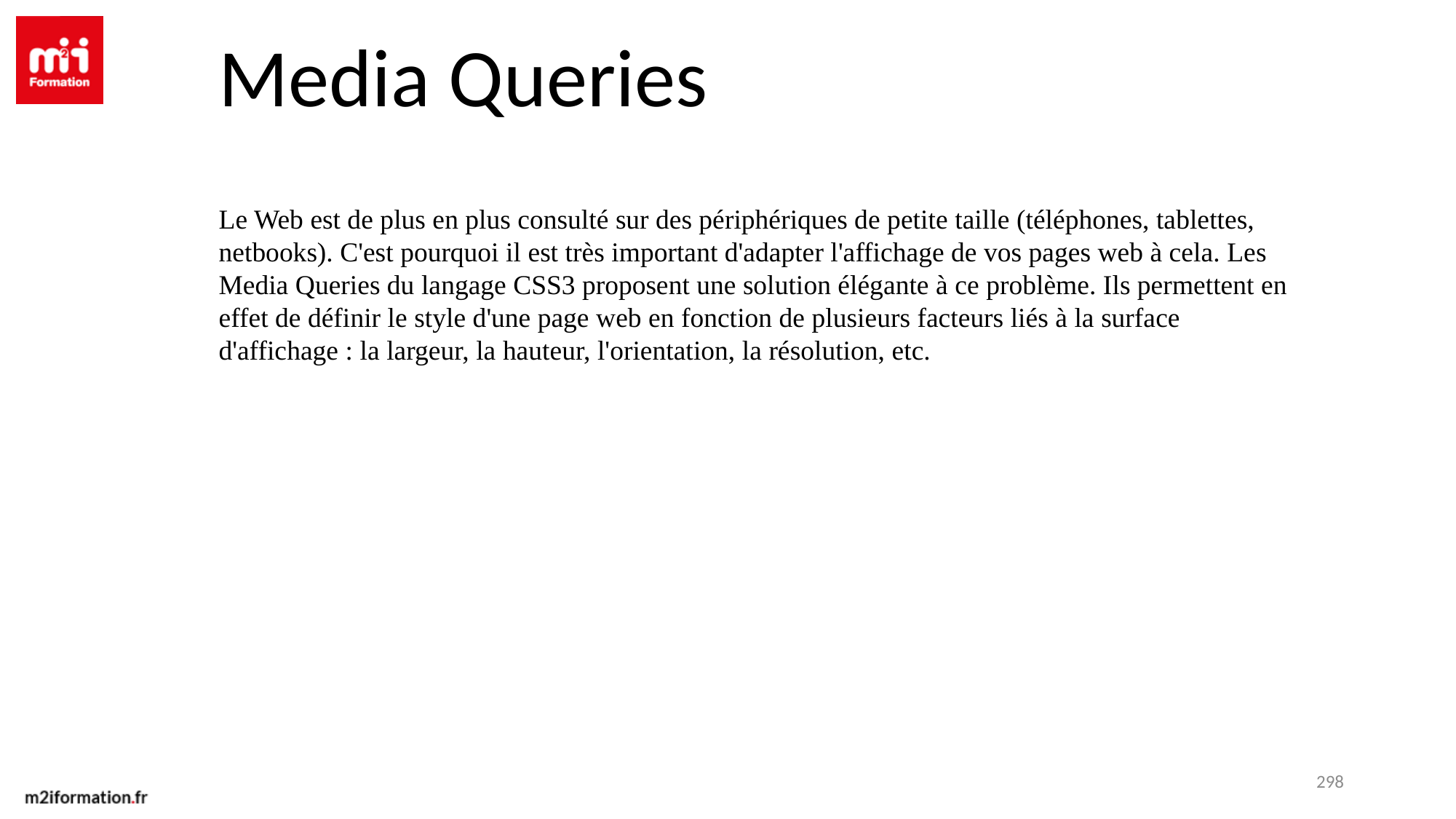

Media Queries

Le Web est de plus en plus consulté sur des périphériques de petite taille (téléphones, tablettes, netbooks). C'est pourquoi il est très important d'adapter l'affichage de vos pages web à cela. Les Media Queries du langage CSS3 proposent une solution élégante à ce problème. Ils permettent en effet de définir le style d'une page web en fonction de plusieurs facteurs liés à la surface d'affichage : la largeur, la hauteur, l'orientation, la résolution, etc.
298